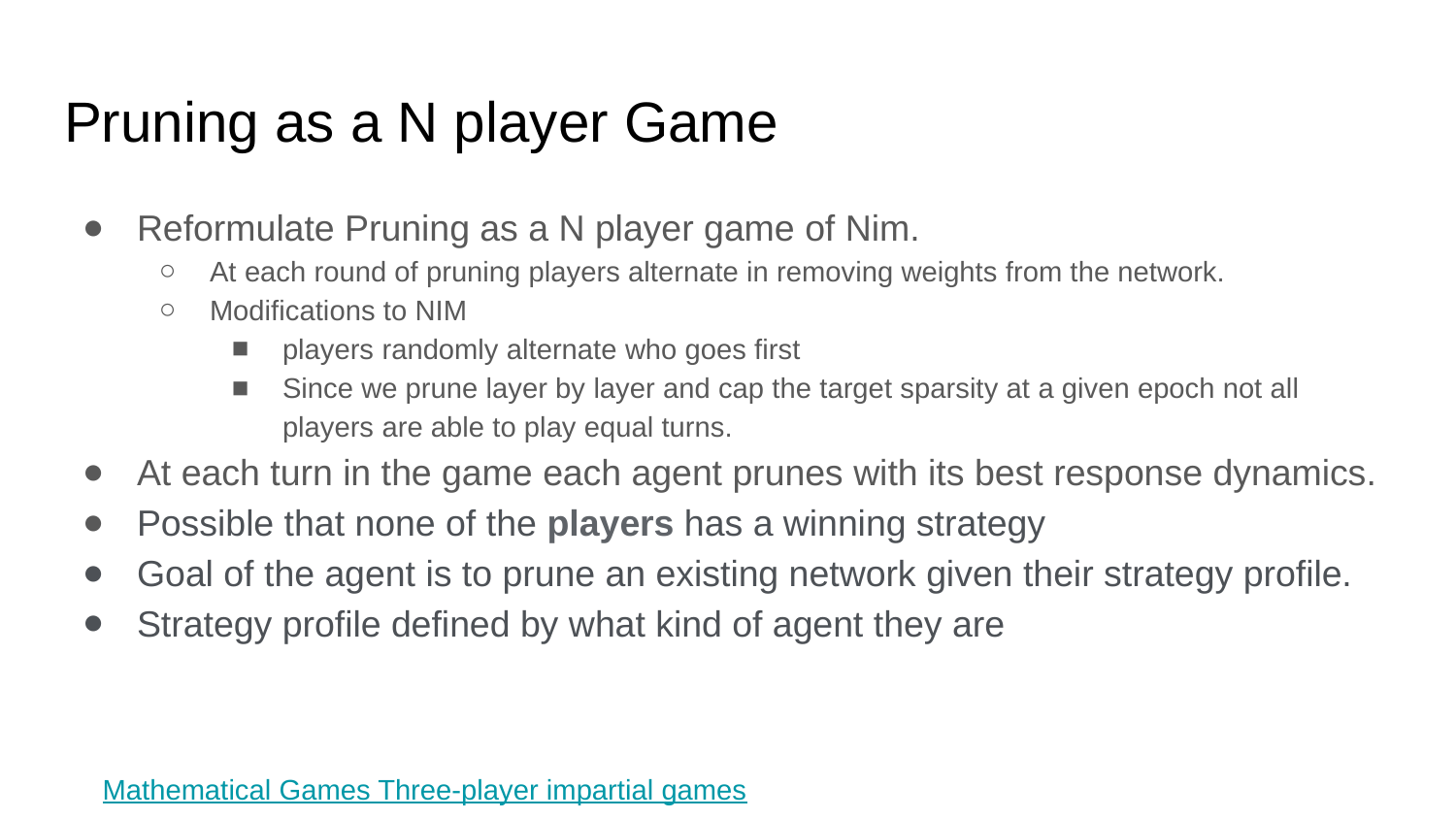

# Pruning as a N player Game
Reformulate Pruning as a N player game of Nim.
At each round of pruning players alternate in removing weights from the network.
Modifications to NIM
players randomly alternate who goes first
Since we prune layer by layer and cap the target sparsity at a given epoch not all players are able to play equal turns.
At each turn in the game each agent prunes with its best response dynamics.
Possible that none of the players has a winning strategy
Goal of the agent is to prune an existing network given their strategy profile.
Strategy profile defined by what kind of agent they are
Mathematical Games Three-player impartial games